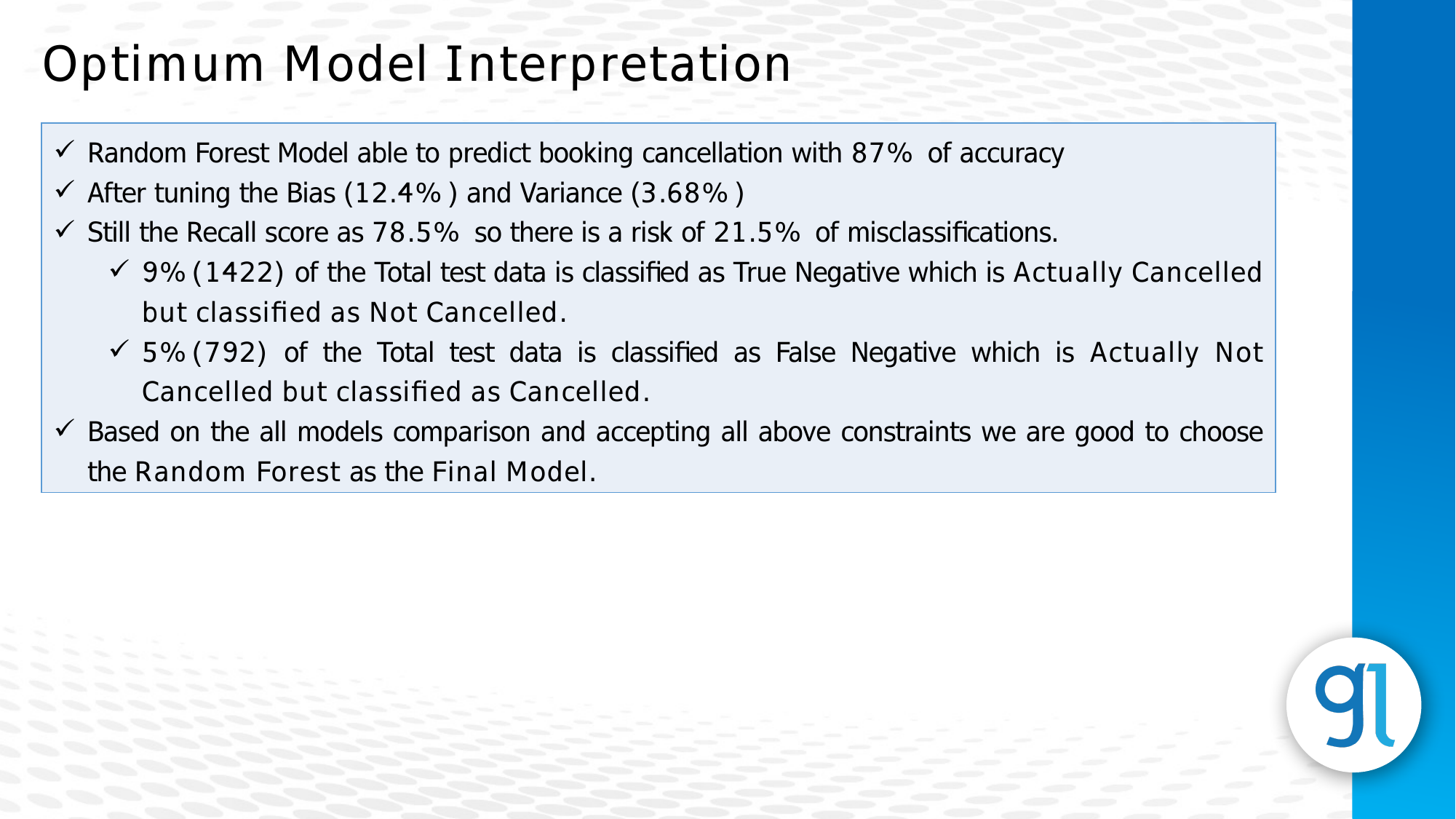

Optimum Model Interpretation
| Random Forest Model able to predict booking cancellation with 87% of accuracy After tuning the Bias (12.4%) and Variance (3.68%) Still the Recall score as 78.5% so there is a risk of 21.5% of misclassifications. 9%(1422) of the Total test data is classified as True Negative which is Actually Cancelled but classified as Not Cancelled. 5%(792) of the Total test data is classified as False Negative which is Actually Not Cancelled but classified as Cancelled. Based on the all models comparison and accepting all above constraints we are good to choose the Random Forest as the Final Model. |
| --- |